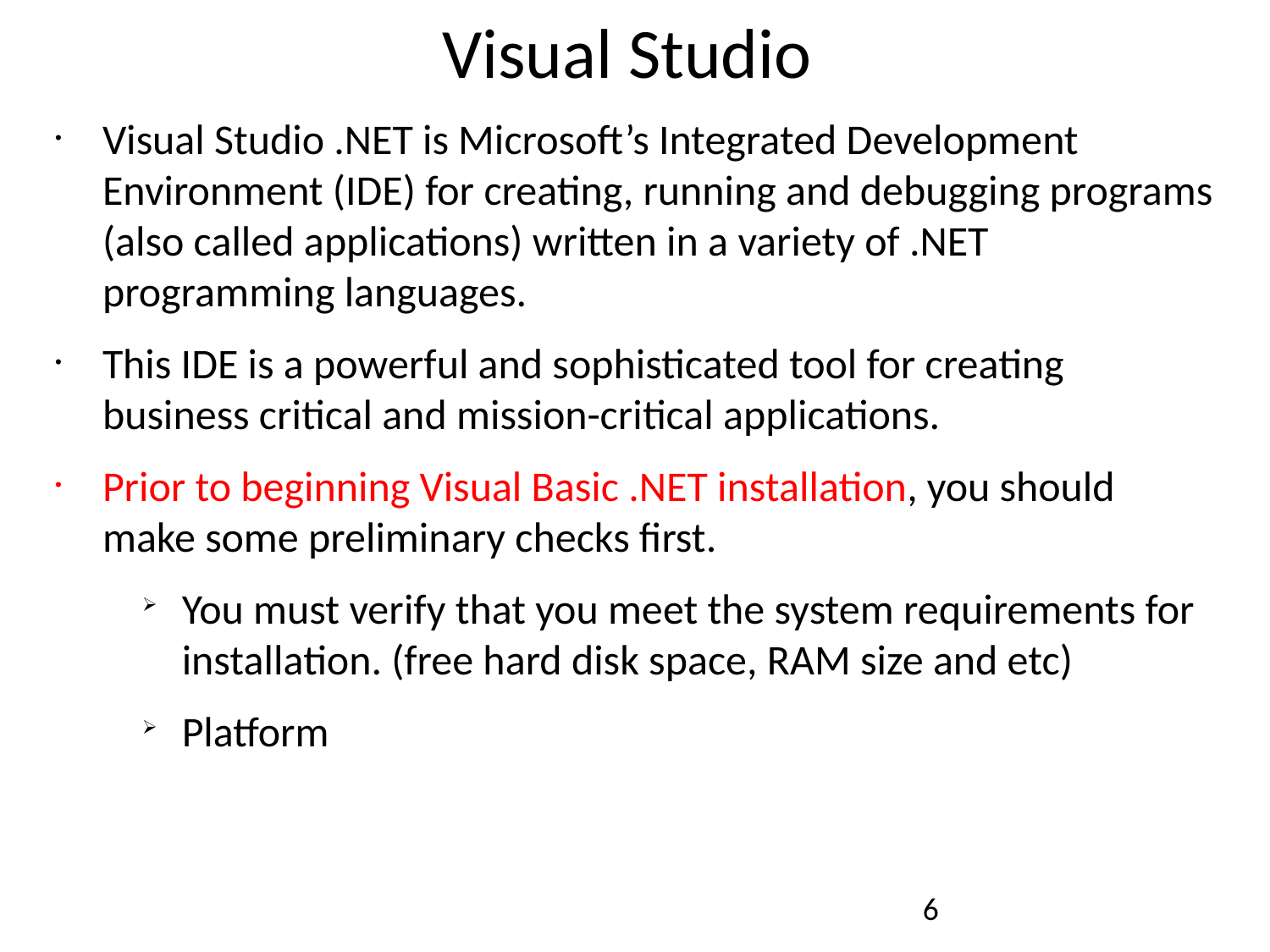

# Visual Studio
Visual Studio .NET is Microsoft’s Integrated Development Environment (IDE) for creating, running and debugging programs (also called applications) written in a variety of .NET programming languages.
This IDE is a powerful and sophisticated tool for creating business critical and mission-critical applications.
Prior to beginning Visual Basic .NET installation, you should make some preliminary checks first.
You must verify that you meet the system requirements for installation. (free hard disk space, RAM size and etc)
Platform

6